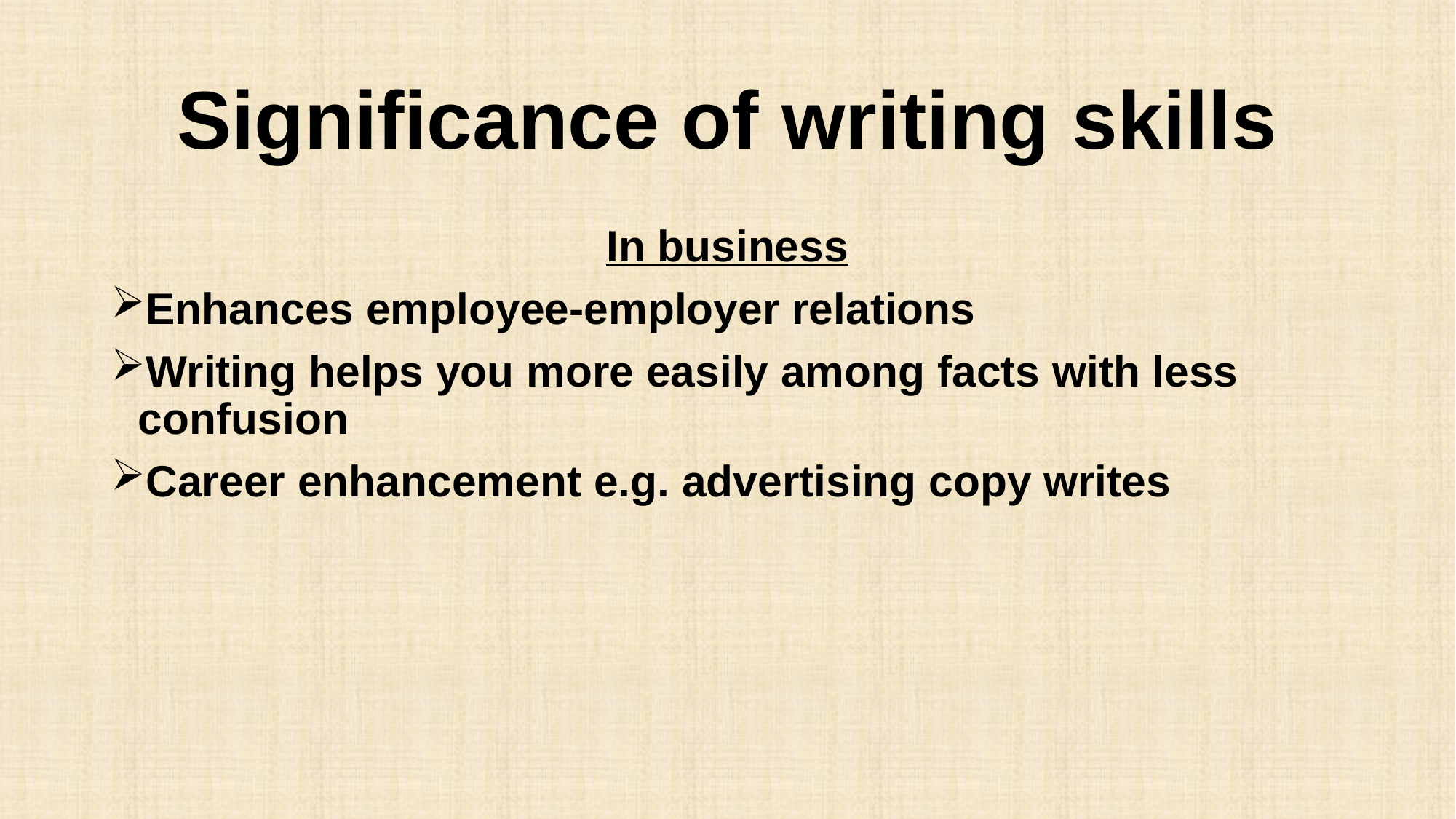

# Significance of writing skills
In business
Enhances employee-employer relations
Writing helps you more easily among facts with less confusion
Career enhancement e.g. advertising copy writes